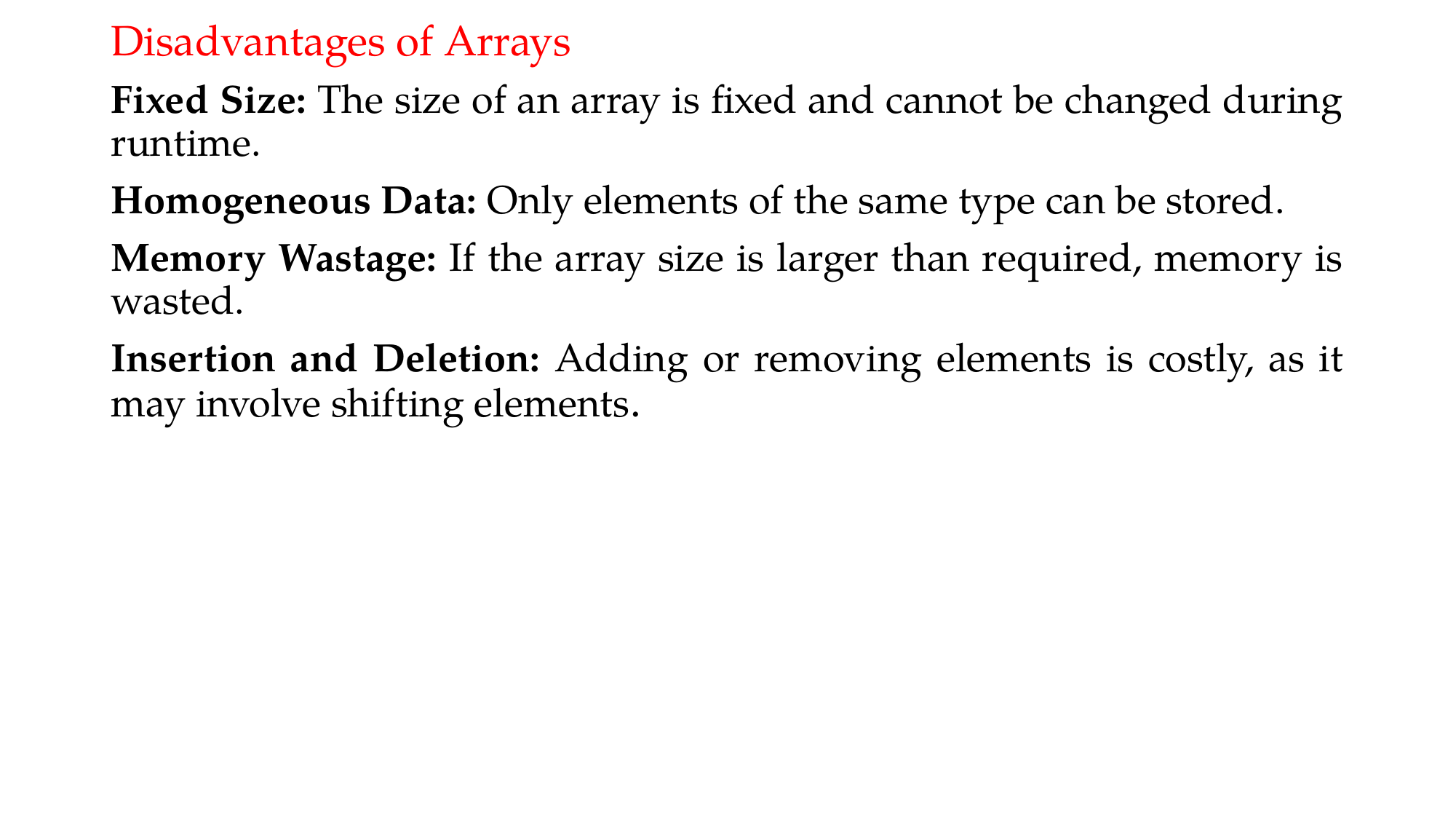

# Disadvantages of Arrays
Fixed Size: The size of an array is fixed and cannot be changed during runtime.
Homogeneous Data: Only elements of the same type can be stored.
Memory Wastage: If the array size is larger than required, memory is wasted.
Insertion and Deletion: Adding or removing elements is costly, as it may involve shifting elements.